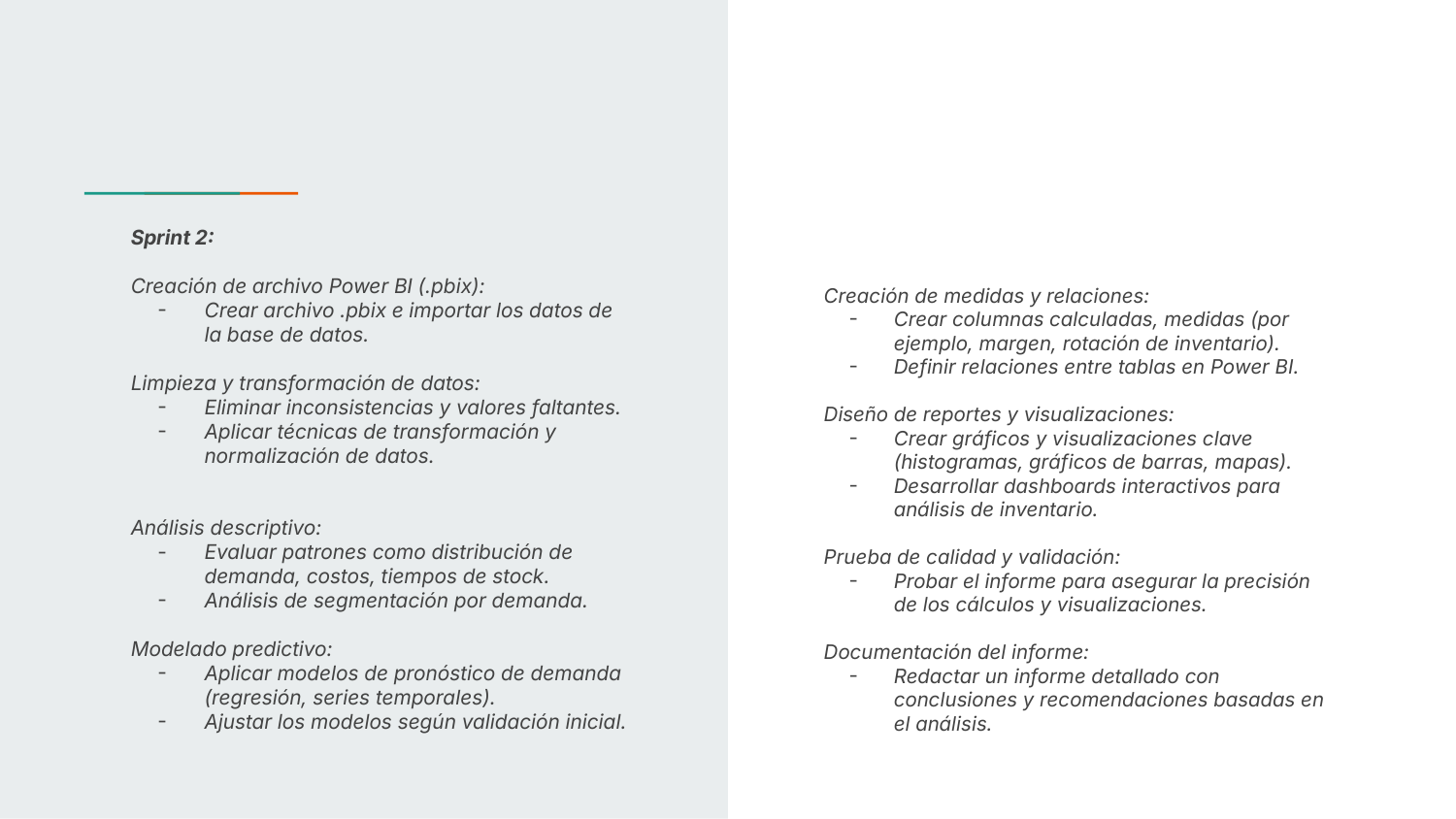

# Sprint 2:

Creación de archivo Power BI (.pbix):
Crear archivo .pbix e importar los datos de la base de datos.

Limpieza y transformación de datos:
Eliminar inconsistencias y valores faltantes.
Aplicar técnicas de transformación y normalización de datos.

Análisis descriptivo:
Evaluar patrones como distribución de demanda, costos, tiempos de stock.
Análisis de segmentación por demanda.

Modelado predictivo:
Aplicar modelos de pronóstico de demanda (regresión, series temporales).
Ajustar los modelos según validación inicial.
Creación de medidas y relaciones:
Crear columnas calculadas, medidas (por ejemplo, margen, rotación de inventario).
Definir relaciones entre tablas en Power BI.

Diseño de reportes y visualizaciones:
Crear gráficos y visualizaciones clave (histogramas, gráficos de barras, mapas).
Desarrollar dashboards interactivos para análisis de inventario.

Prueba de calidad y validación:
Probar el informe para asegurar la precisión de los cálculos y visualizaciones.

Documentación del informe:
Redactar un informe detallado con conclusiones y recomendaciones basadas en el análisis.